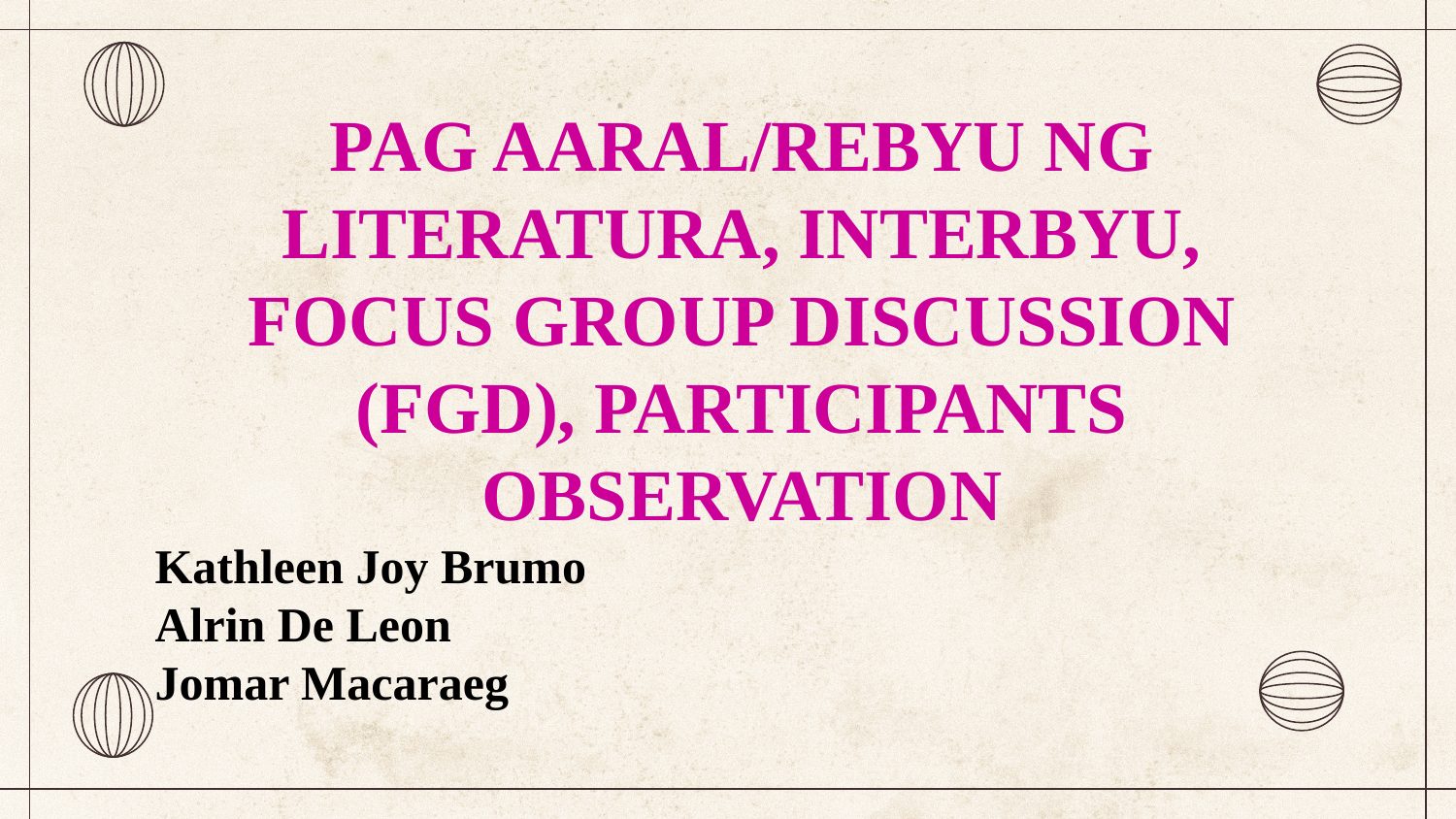

PAG AARAL/REBYU NG LITERATURA, INTERBYU, FOCUS GROUP DISCUSSION (FGD), PARTICIPANTS OBSERVATION
Kathleen Joy Brumo
Alrin De Leon
Jomar Macaraeg